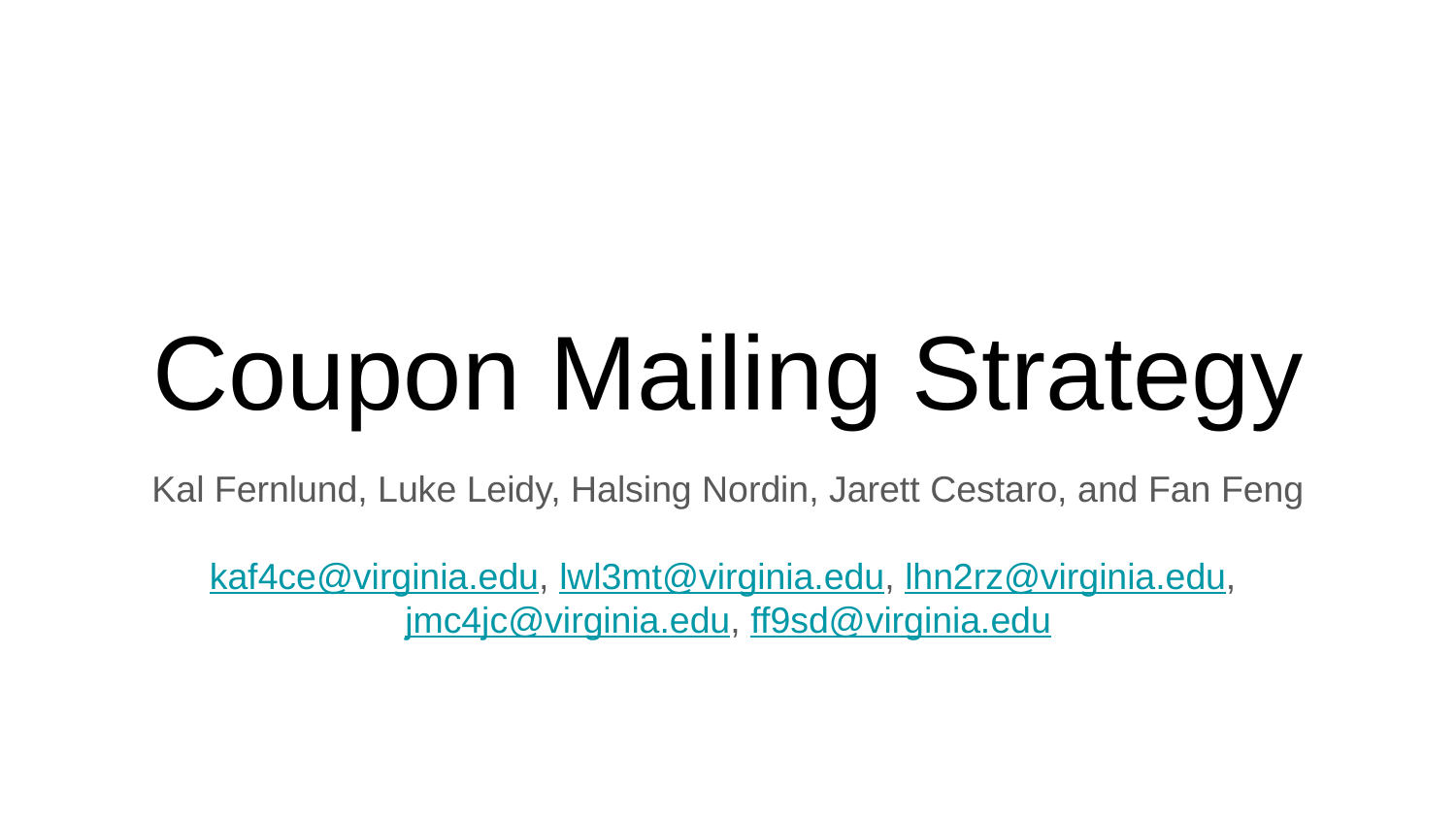

# Coupon Mailing Strategy
Kal Fernlund, Luke Leidy, Halsing Nordin, Jarett Cestaro, and Fan Feng

kaf4ce@virginia.edu, lwl3mt@virginia.edu, lhn2rz@virginia.edu, jmc4jc@virginia.edu, ff9sd@virginia.edu